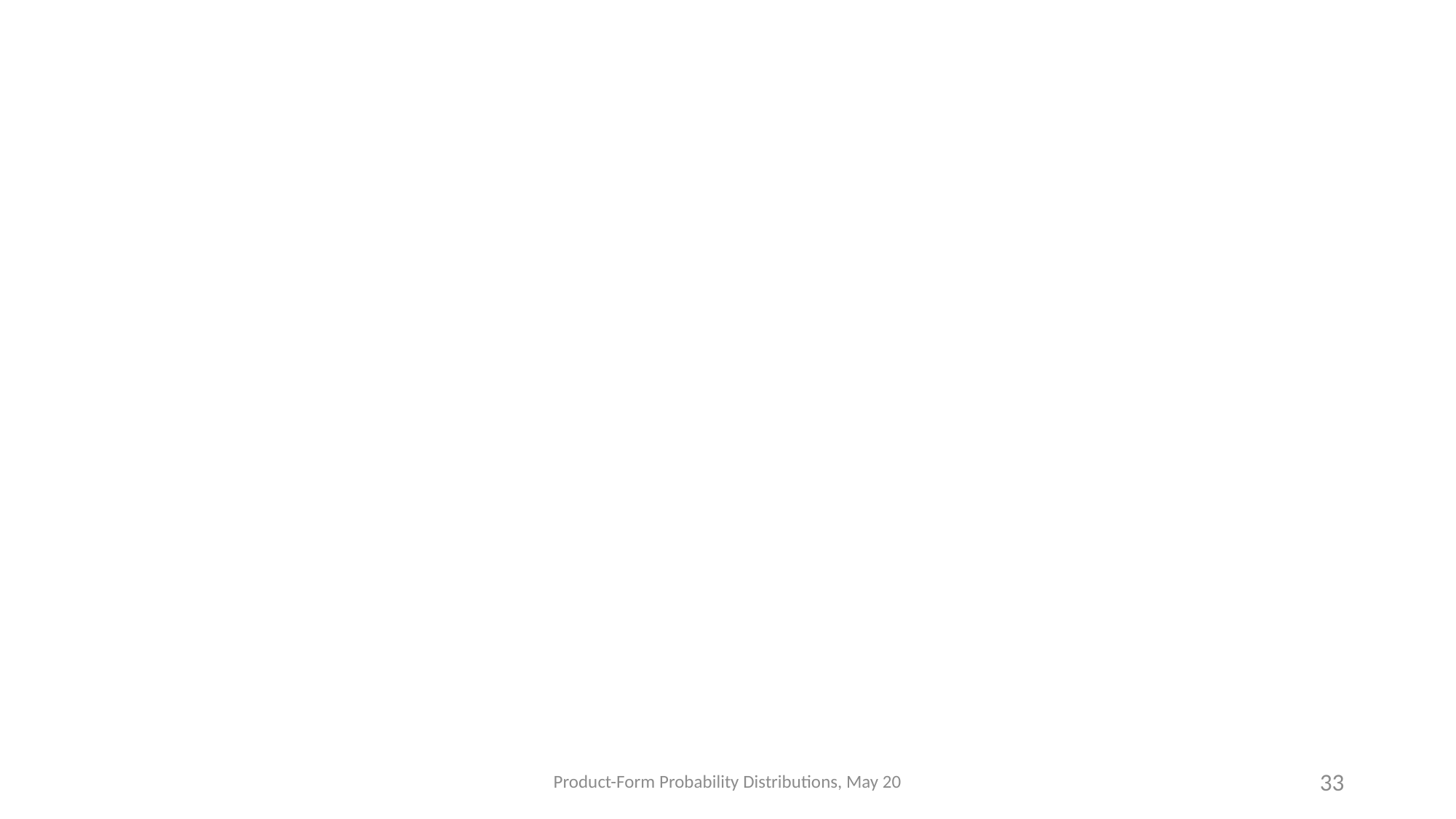

#

Product-Form Probability Distributions, May 20
33